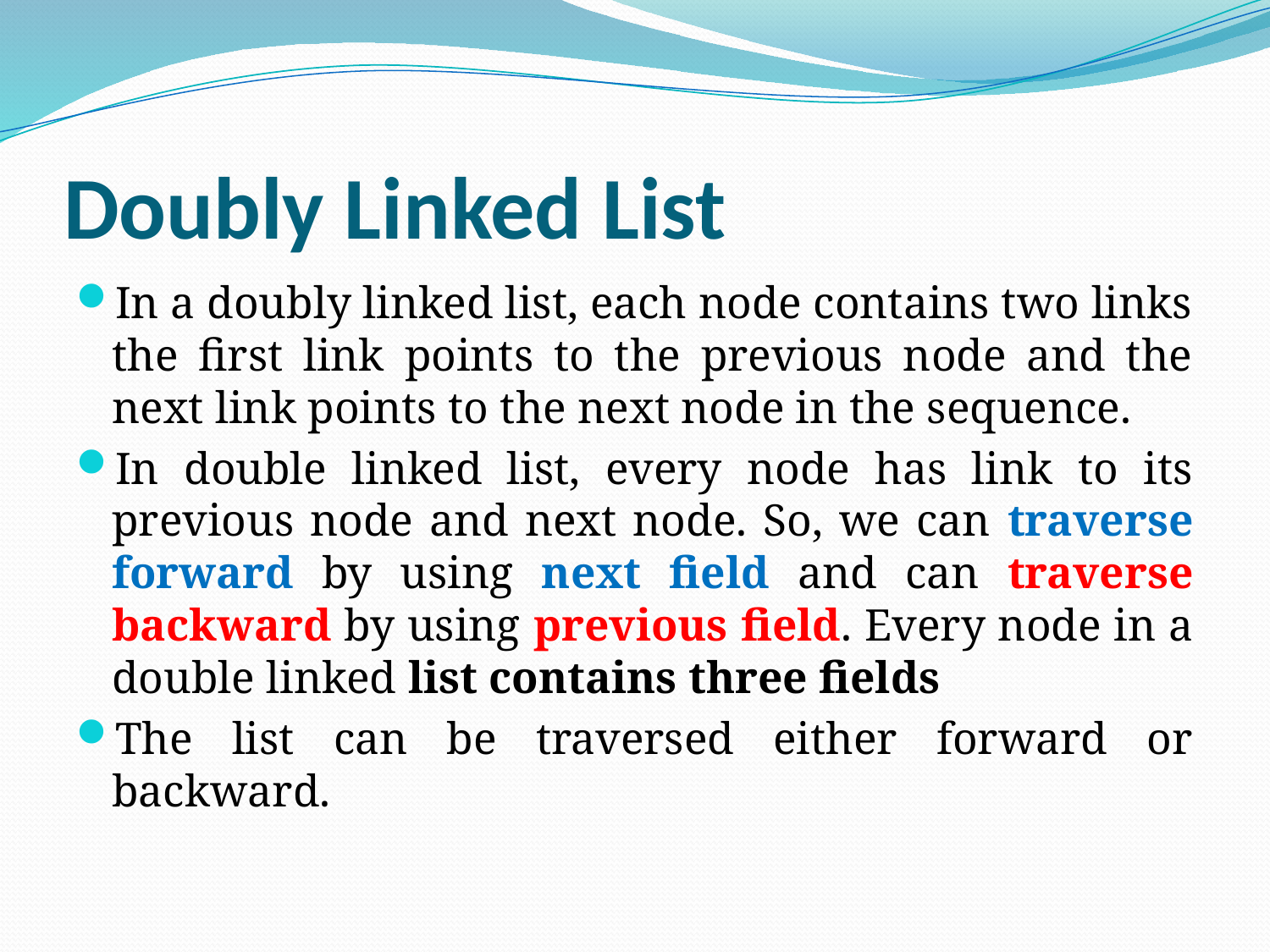

# Doubly Linked List
In a doubly linked list, each node contains two links the first link points to the previous node and the next link points to the next node in the sequence.
In double linked list, every node has link to its previous node and next node. So, we can traverse forward by using next field and can traverse backward by using previous field. Every node in a double linked list contains three fields
The list can be traversed either forward or backward.